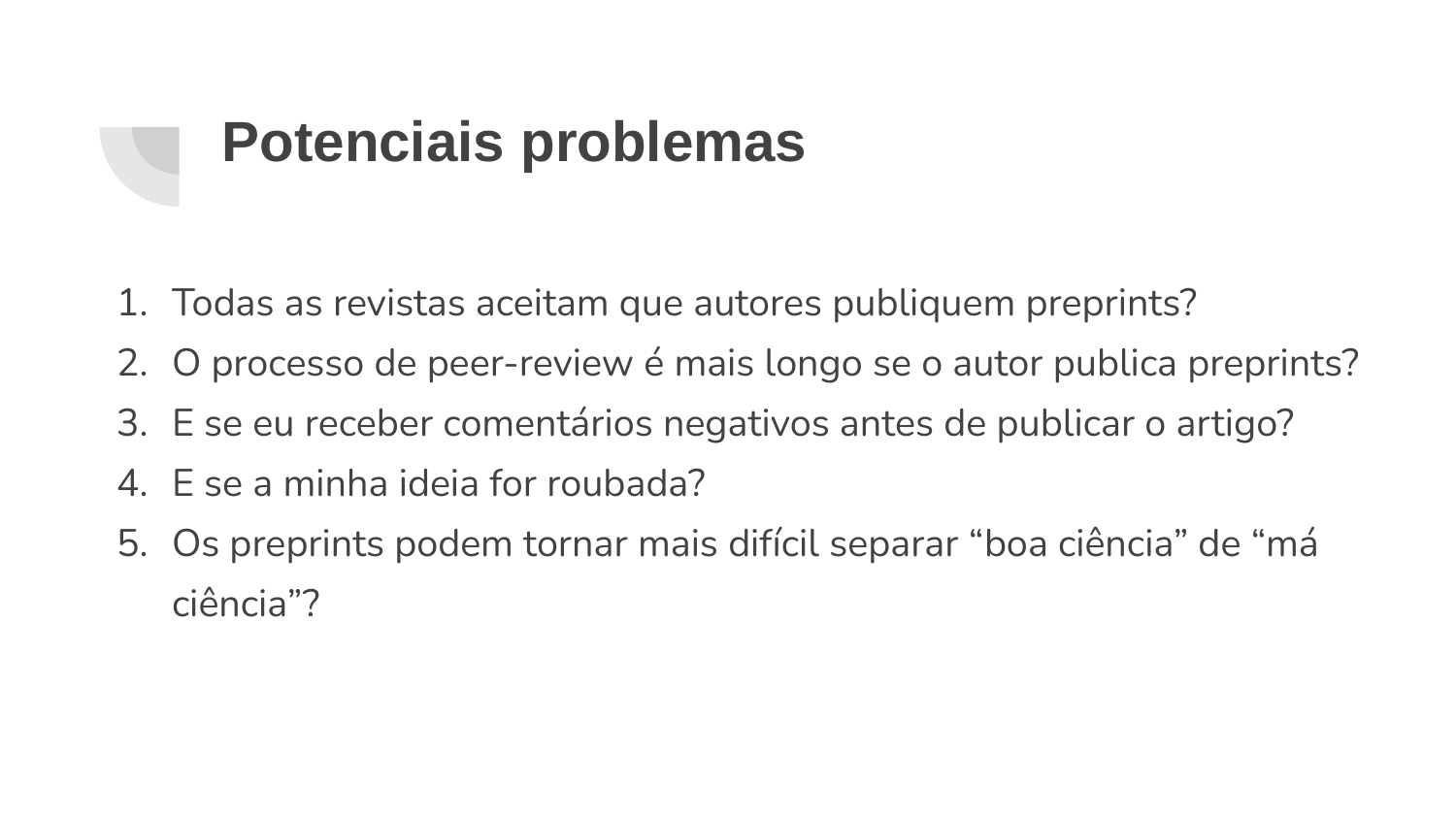

# Potenciais problemas
Todas as revistas aceitam que autores publiquem preprints?
O processo de peer-review é mais longo se o autor publica preprints?
E se eu receber comentários negativos antes de publicar o artigo?
E se a minha ideia for roubada?
Os preprints podem tornar mais difícil separar “boa ciência” de “má ciência”?